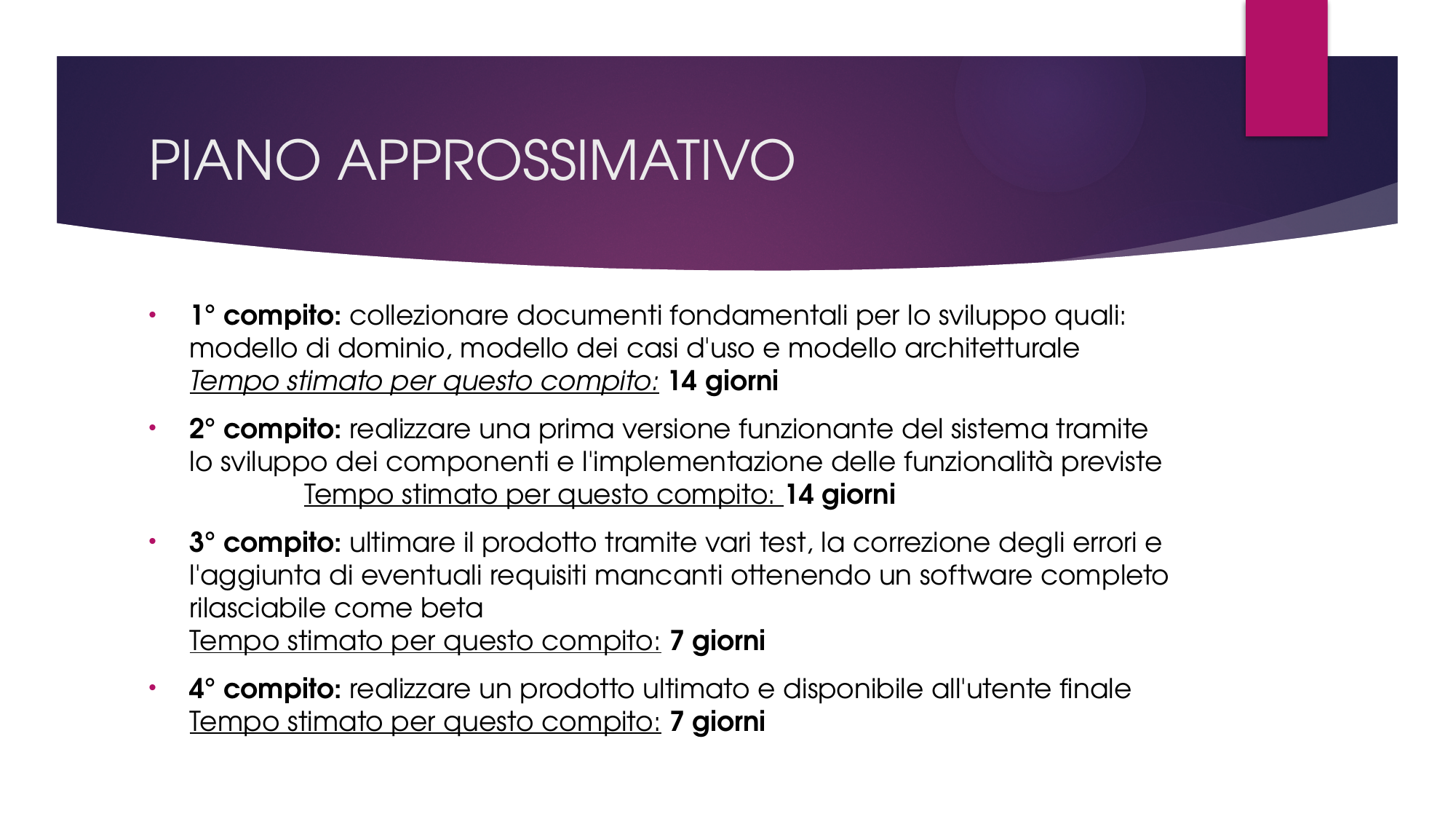

# PIANO APPROSSIMATIVO
1° compito: collezionare documenti fondamentali per lo sviluppo quali: modello di dominio, modello dei casi d'uso e modello architetturale Tempo stimato per questo compito: 14 giorni
2° compito: realizzare una prima versione funzionante del sistema tramite lo sviluppo dei componenti e l'implementazione delle funzionalità previste                 Tempo stimato per questo compito: 14 giorni
3° compito: ultimare il prodotto tramite vari test, la correzione degli errori e l'aggiunta di eventuali requisiti mancanti ottenendo un software completo rilasciabile come beta                                                                                        Tempo stimato per questo compito: 7 giorni
4° compito: realizzare un prodotto ultimato e disponibile all'utente finale  Tempo stimato per questo compito: 7 giorni